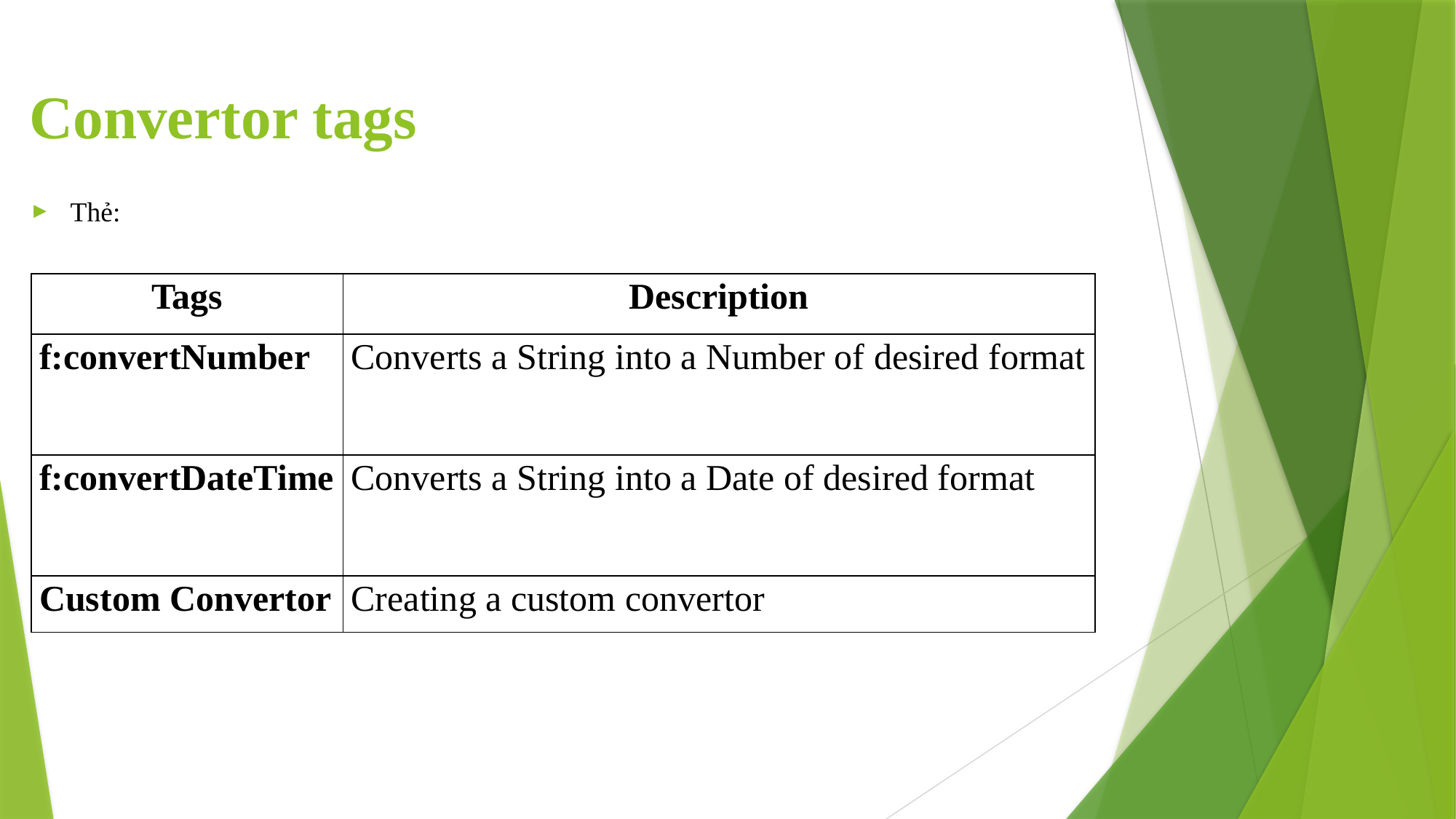

# Convertor tags
Thẻ:

| Tags | Description |
| --- | --- |
| f:convertNumber | Converts a String into a Number of desired format |
| f:convertDateTime | Converts a String into a Date of desired format |
| Custom Convertor | Creating a custom convertor |